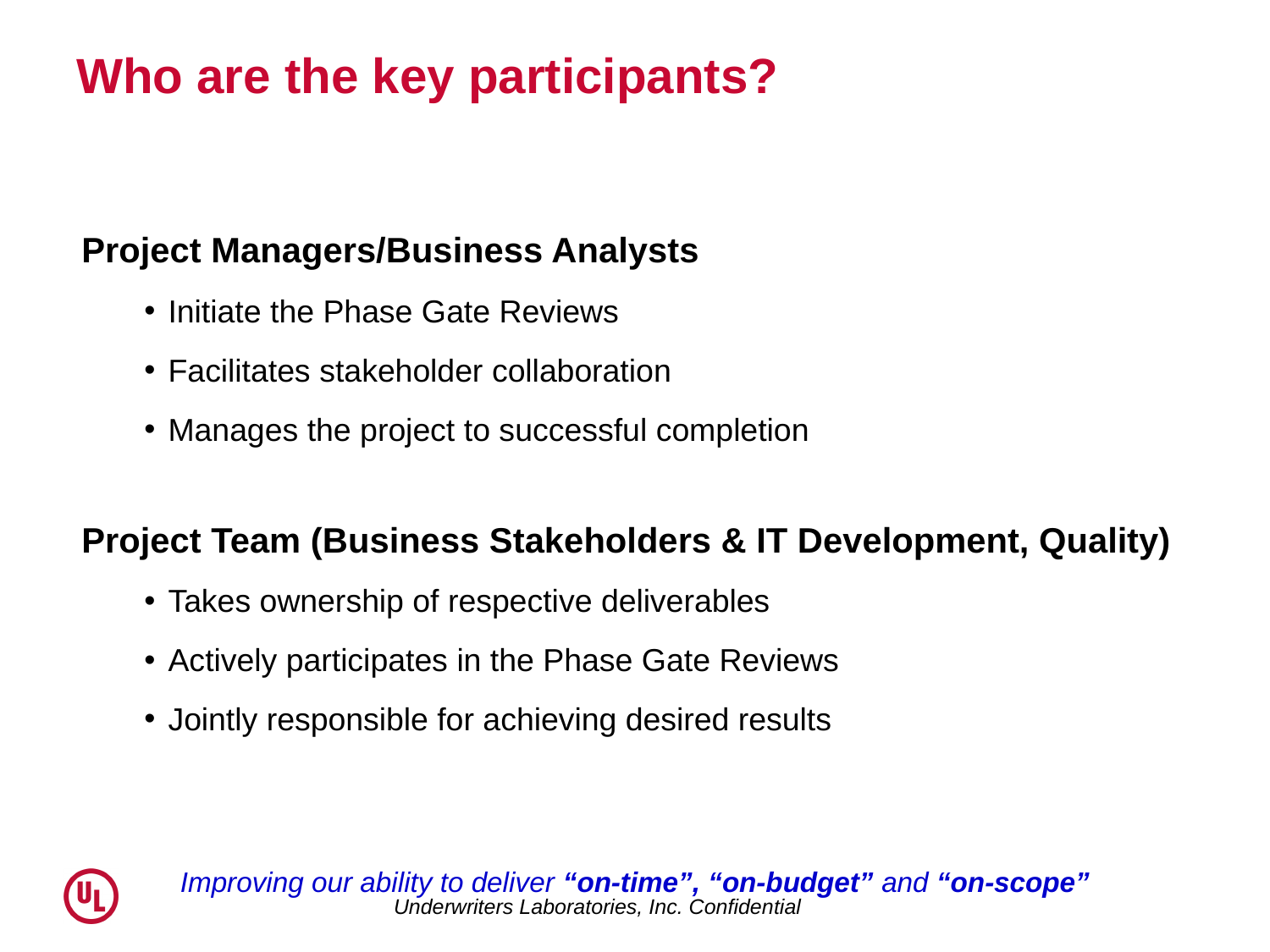

# Who are the key participants?
Project Managers/Business Analysts
Initiate the Phase Gate Reviews
Facilitates stakeholder collaboration
Manages the project to successful completion

Project Team (Business Stakeholders & IT Development, Quality)
Takes ownership of respective deliverables
Actively participates in the Phase Gate Reviews
Jointly responsible for achieving desired results

Improving our ability to deliver “on-time”, “on-budget” and “on-scope”